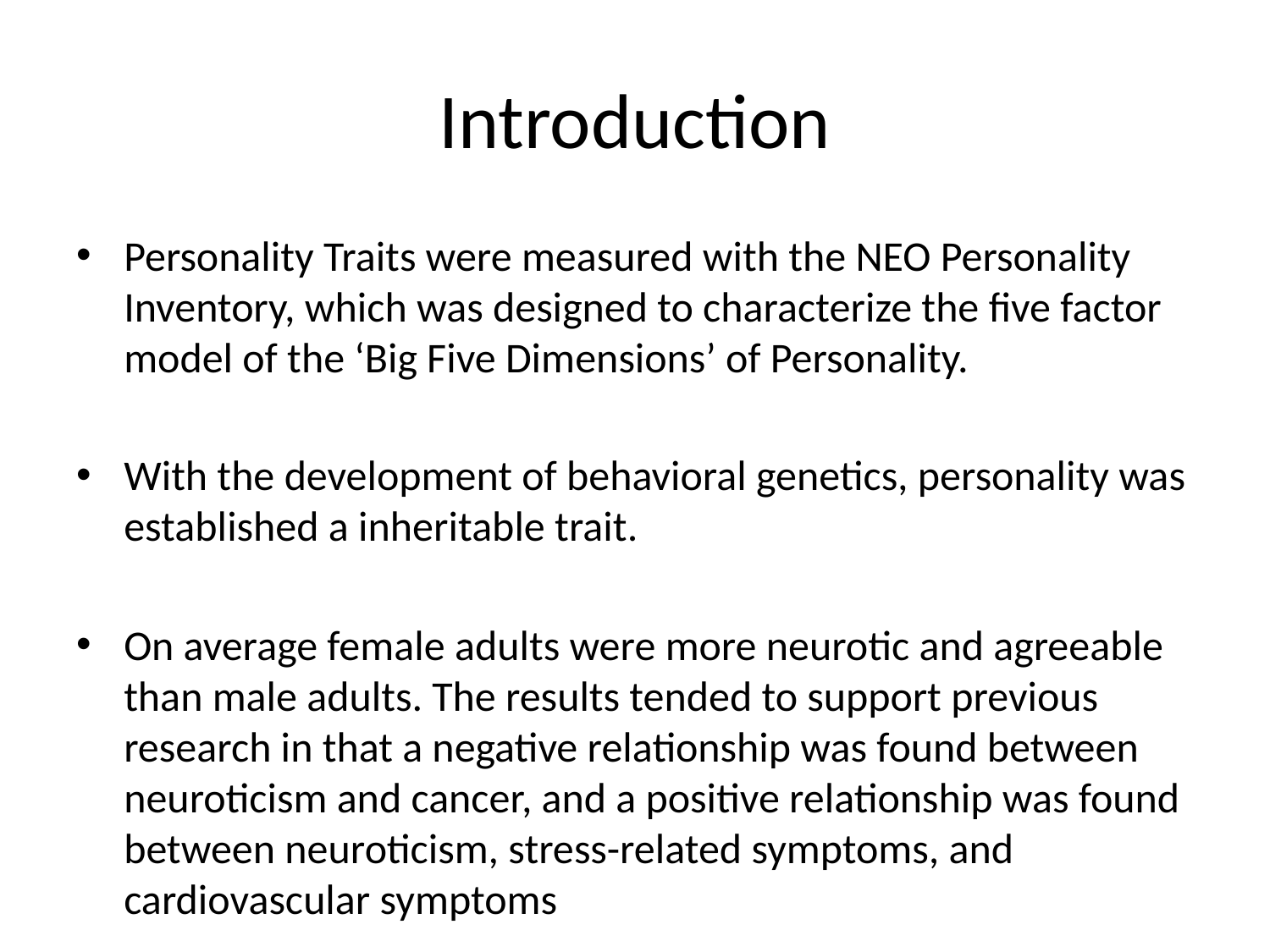

# Introduction
Personality Traits were measured with the NEO Personality Inventory, which was designed to characterize the five factor model of the ‘Big Five Dimensions’ of Personality.

With the development of behavioral genetics, personality was established a inheritable trait.

On average female adults were more neurotic and agreeable than male adults. The results tended to support previous research in that a negative relationship was found between neuroticism and cancer, and a positive relationship was found between neuroticism, stress-related symptoms, and cardiovascular symptoms